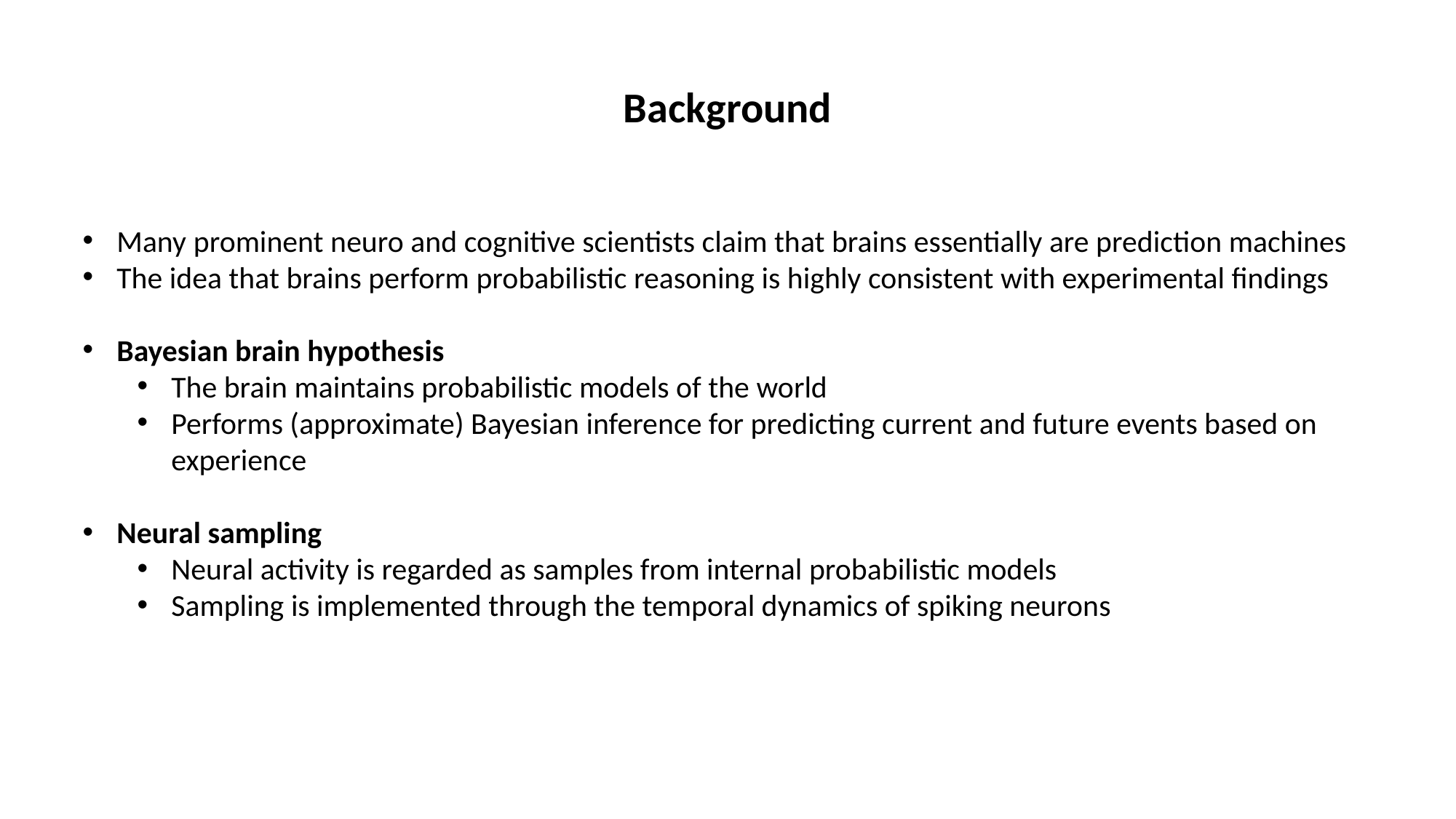

Background
Many prominent neuro and cognitive scientists claim that brains essentially are prediction machines
The idea that brains perform probabilistic reasoning is highly consistent with experimental findings

Bayesian brain hypothesis
The brain maintains probabilistic models of the world
Performs (approximate) Bayesian inference for predicting current and future events based on experience

Neural sampling
Neural activity is regarded as samples from internal probabilistic models
Sampling is implemented through the temporal dynamics of spiking neurons